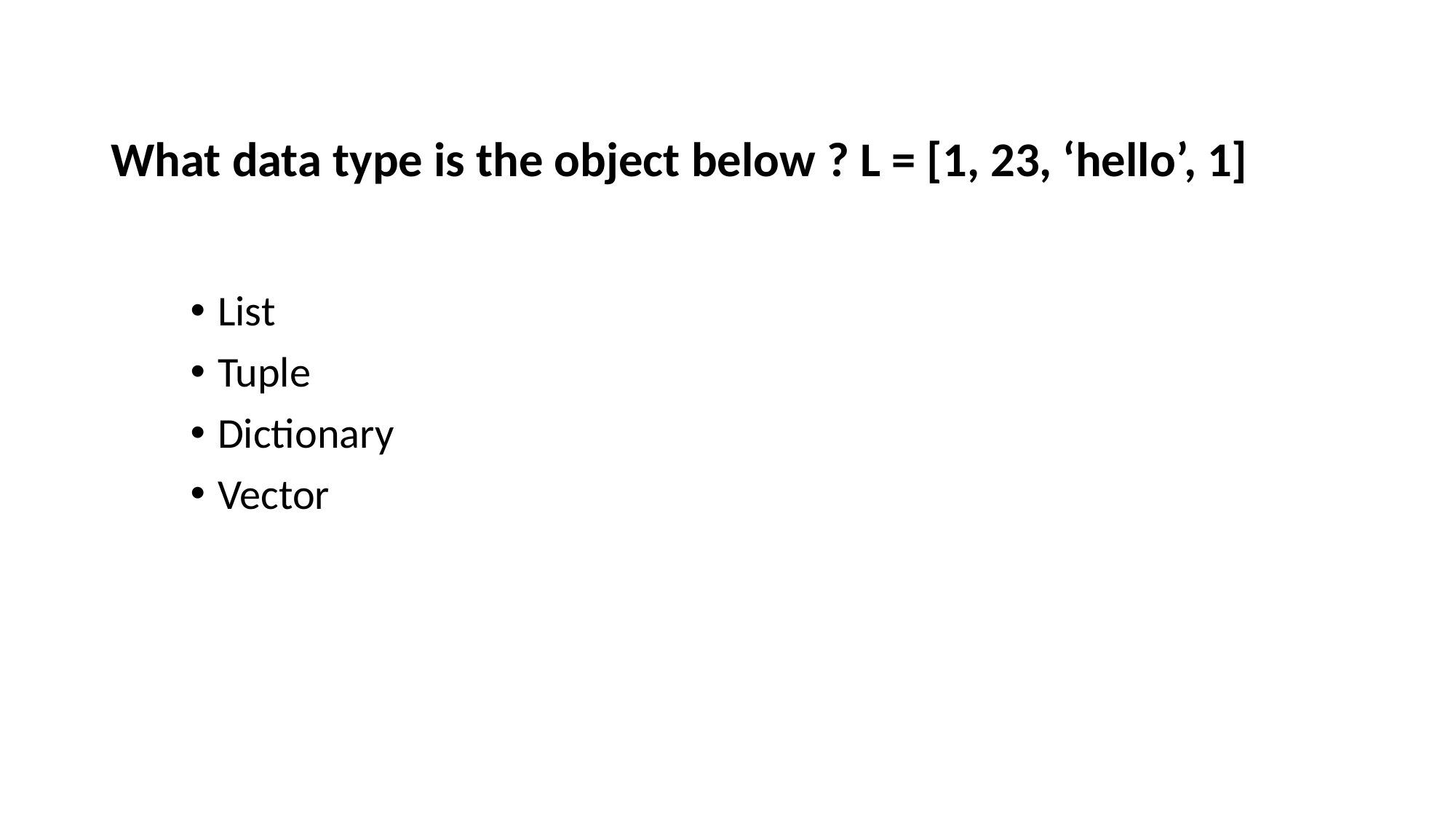

# What data type is the object below ? L = [1, 23, ‘hello’, 1]
List
Tuple
Dictionary
Vector